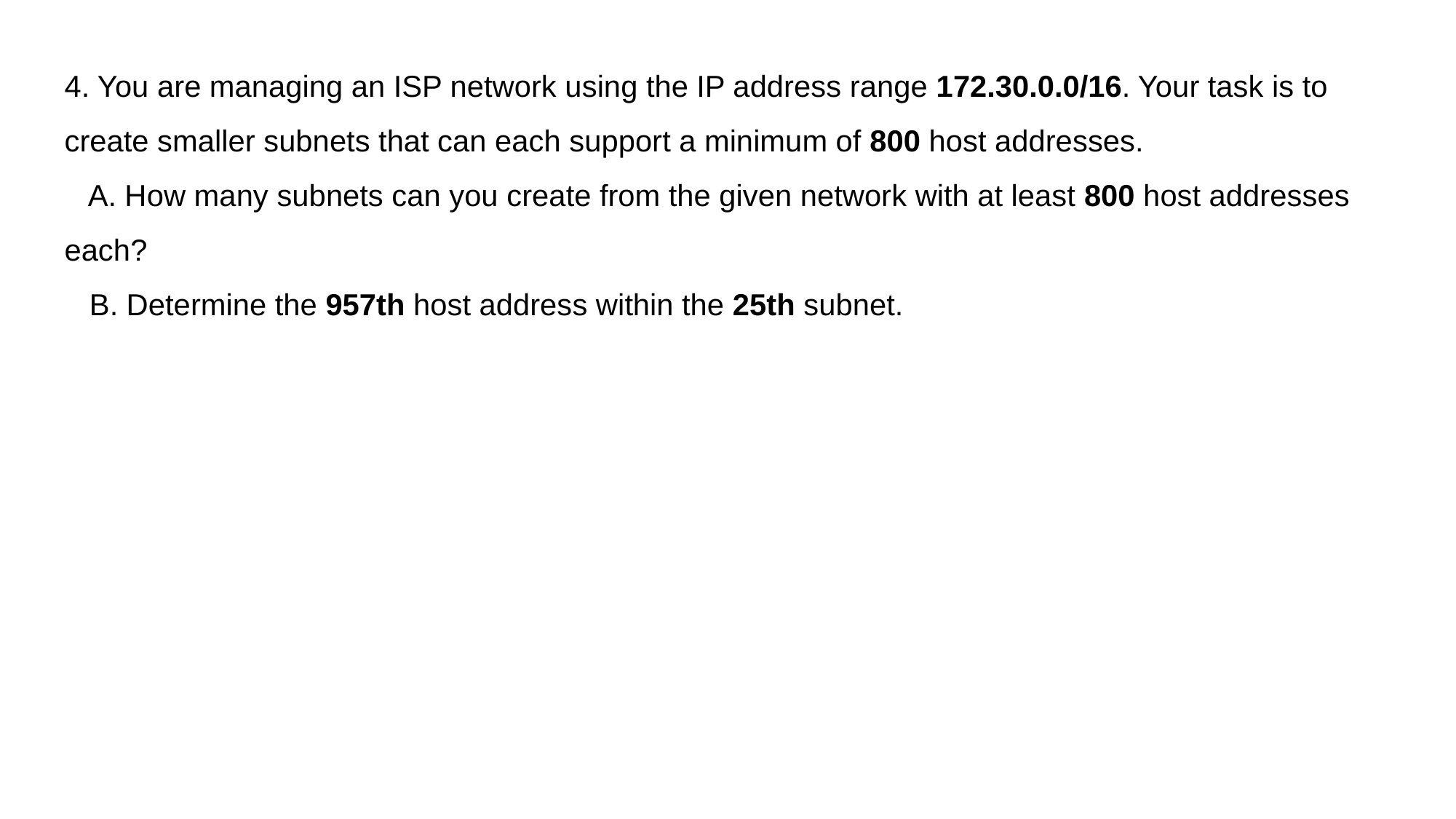

# 4. You are managing an ISP network using the IP address range 172.30.0.0/16. Your task is to create smaller subnets that can each support a minimum of 800 host addresses. A. How many subnets can you create from the given network with at least 800 host addresses each? B. Determine the 957th host address within the 25th subnet.